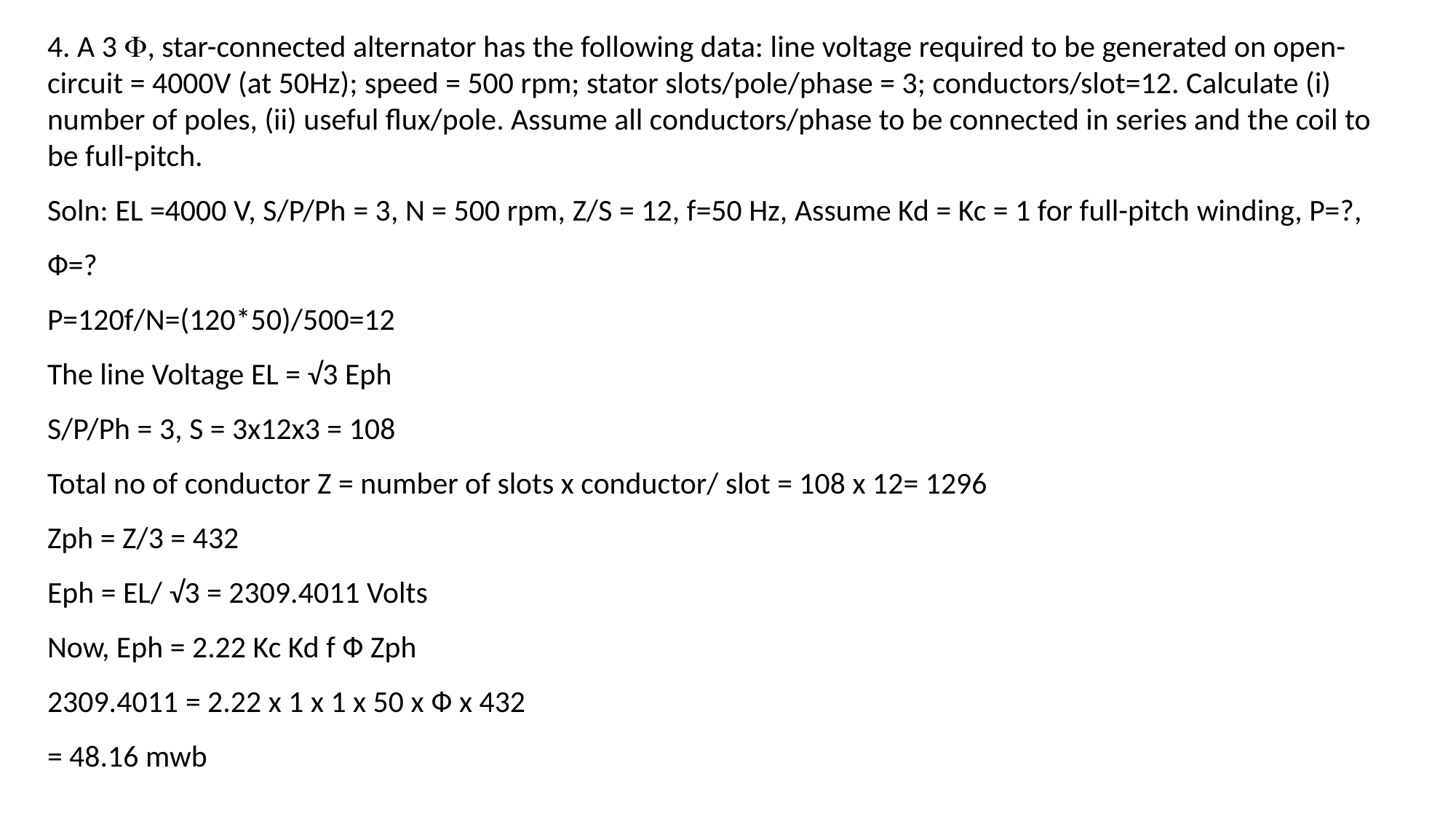

4. A 3 Φ, star-connected alternator has the following data: line voltage required to be generated on open-circuit = 4000V (at 50Hz); speed = 500 rpm; stator slots/pole/phase = 3; conductors/slot=12. Calculate (i) number of poles, (ii) useful flux/pole. Assume all conductors/phase to be connected in series and the coil to be full-pitch.
Soln: EL =4000 V, S/P/Ph = 3, N = 500 rpm, Z/S = 12, f=50 Hz, Assume Kd = Kc = 1 for full-pitch winding, P=?, Ф=?
P=120f/N=(120*50)/500=12
The line Voltage EL = √3 Eph
S/P/Ph = 3, S = 3x12x3 = 108
Total no of conductor Z = number of slots x conductor/ slot = 108 x 12= 1296
Zph = Z/3 = 432
Eph = EL/ √3 = 2309.4011 Volts
Now, Eph = 2.22 Kc Kd f Ф Zph
2309.4011 = 2.22 x 1 x 1 x 50 x Ф x 432
= 48.16 mwb